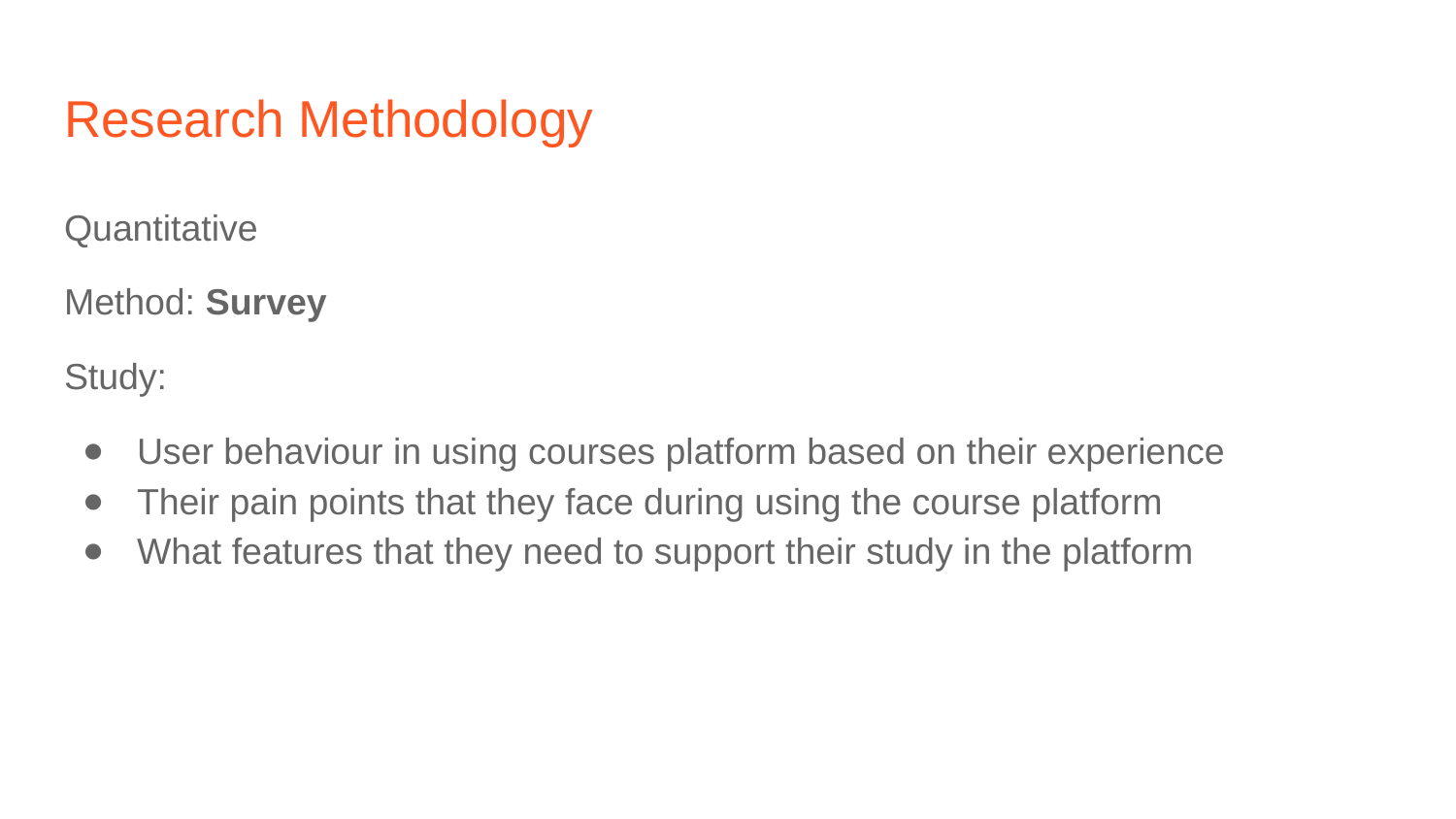

# Research Methodology
Quantitative
Method: Survey
Study:
User behaviour in using courses platform based on their experience
Their pain points that they face during using the course platform
What features that they need to support their study in the platform